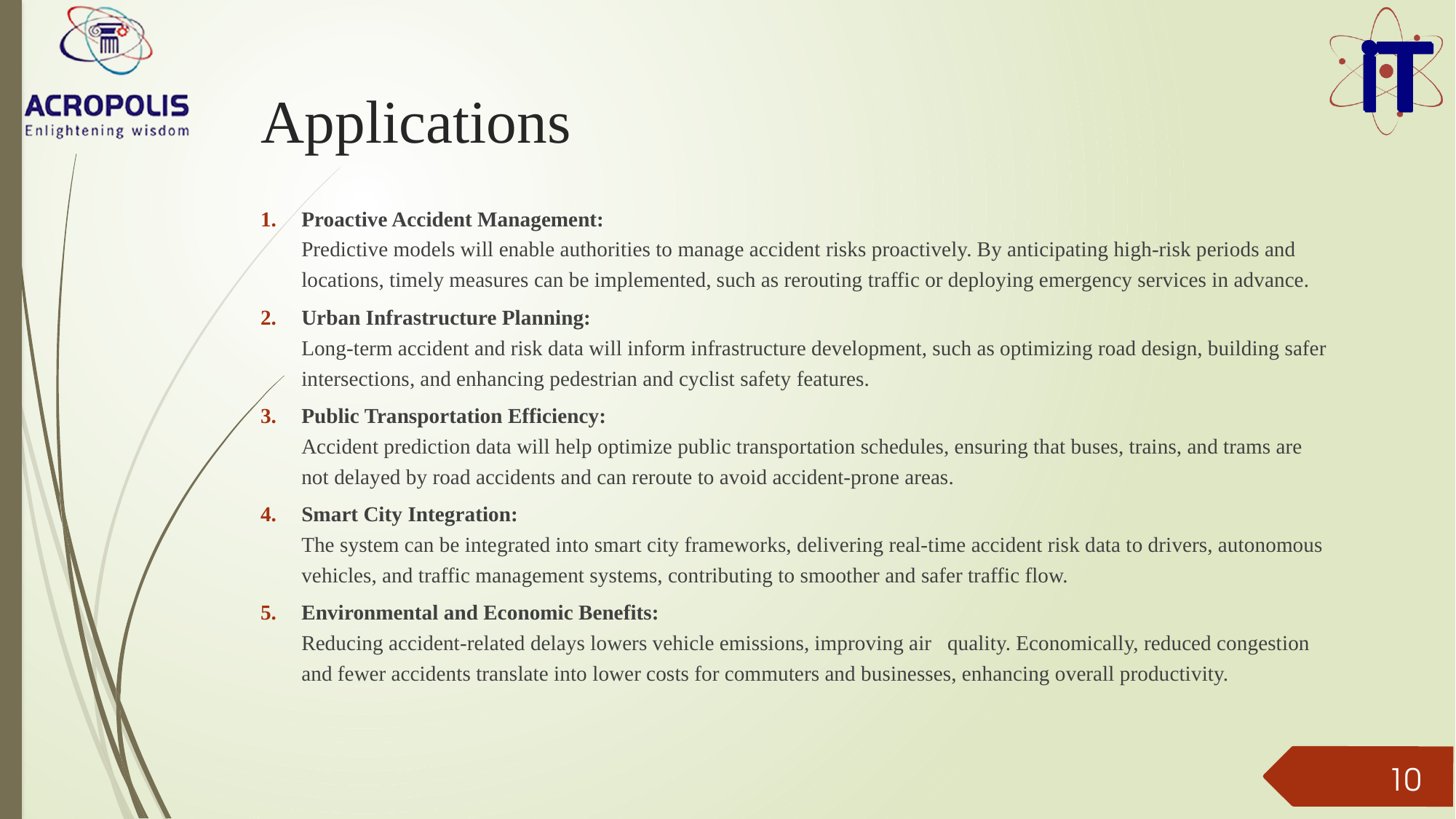

# Applications
Proactive Accident Management:
Predictive models will enable authorities to manage accident risks proactively. By anticipating high-risk periods and locations, timely measures can be implemented, such as rerouting traffic or deploying emergency services in advance.
Urban Infrastructure Planning:
Long-term accident and risk data will inform infrastructure development, such as optimizing road design, building safer intersections, and enhancing pedestrian and cyclist safety features.
Public Transportation Efficiency:
Accident prediction data will help optimize public transportation schedules, ensuring that buses, trains, and trams are not delayed by road accidents and can reroute to avoid accident-prone areas.
Smart City Integration:
The system can be integrated into smart city frameworks, delivering real-time accident risk data to drivers, autonomous vehicles, and traffic management systems, contributing to smoother and safer traffic flow.
Environmental and Economic Benefits:
Reducing accident-related delays lowers vehicle emissions, improving air   quality. Economically, reduced congestion and fewer accidents translate into lower costs for commuters and businesses, enhancing overall productivity.

10